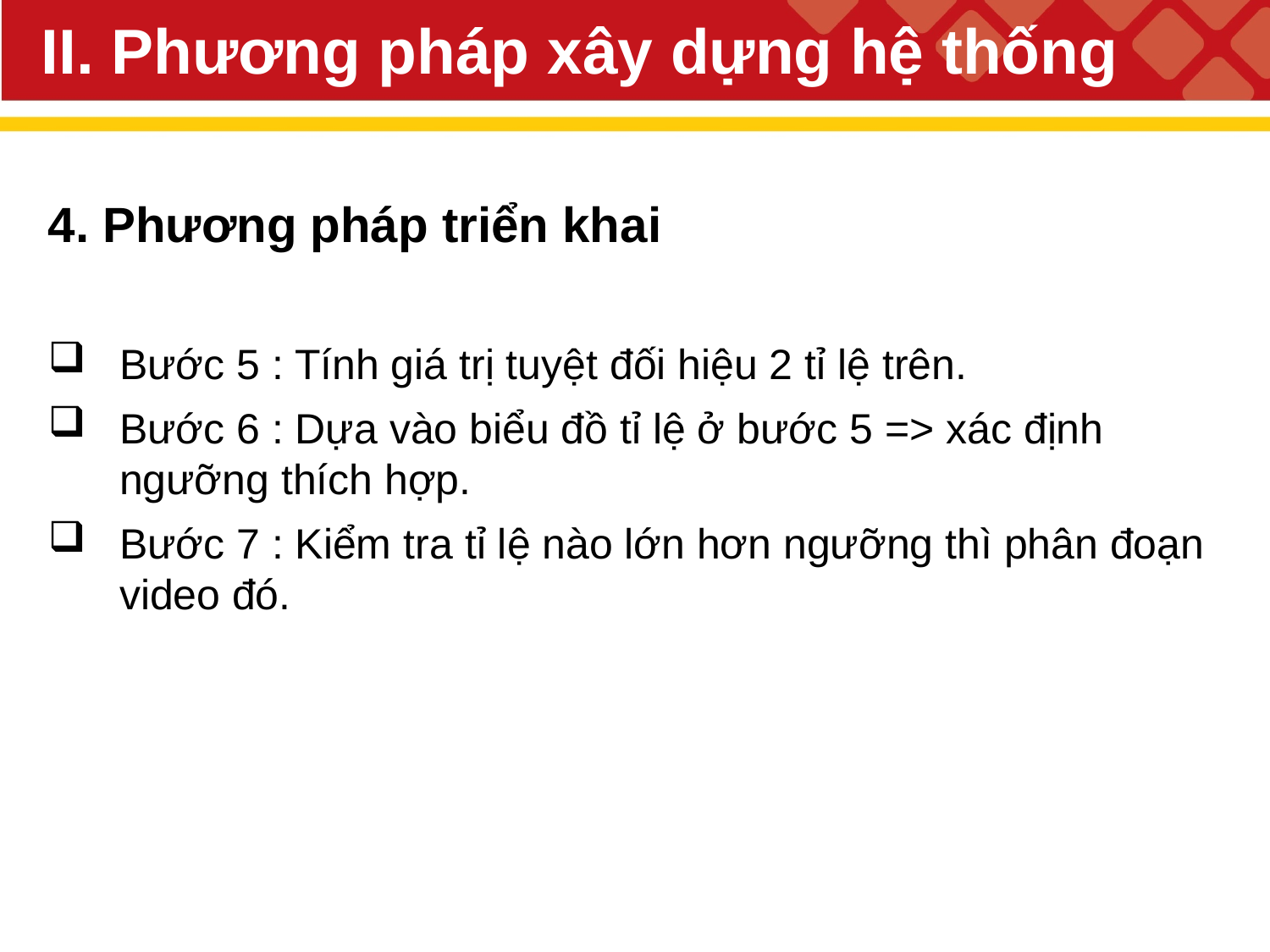

II. Phương pháp xây dựng hệ thống
4. Phương pháp triển khai

Bước 5 : Tính giá trị tuyệt đối hiệu 2 tỉ lệ trên.
Bước 6 : Dựa vào biểu đồ tỉ lệ ở bước 5 => xác định ngưỡng thích hợp.
Bước 7 : Kiểm tra tỉ lệ nào lớn hơn ngưỡng thì phân đoạn video đó.